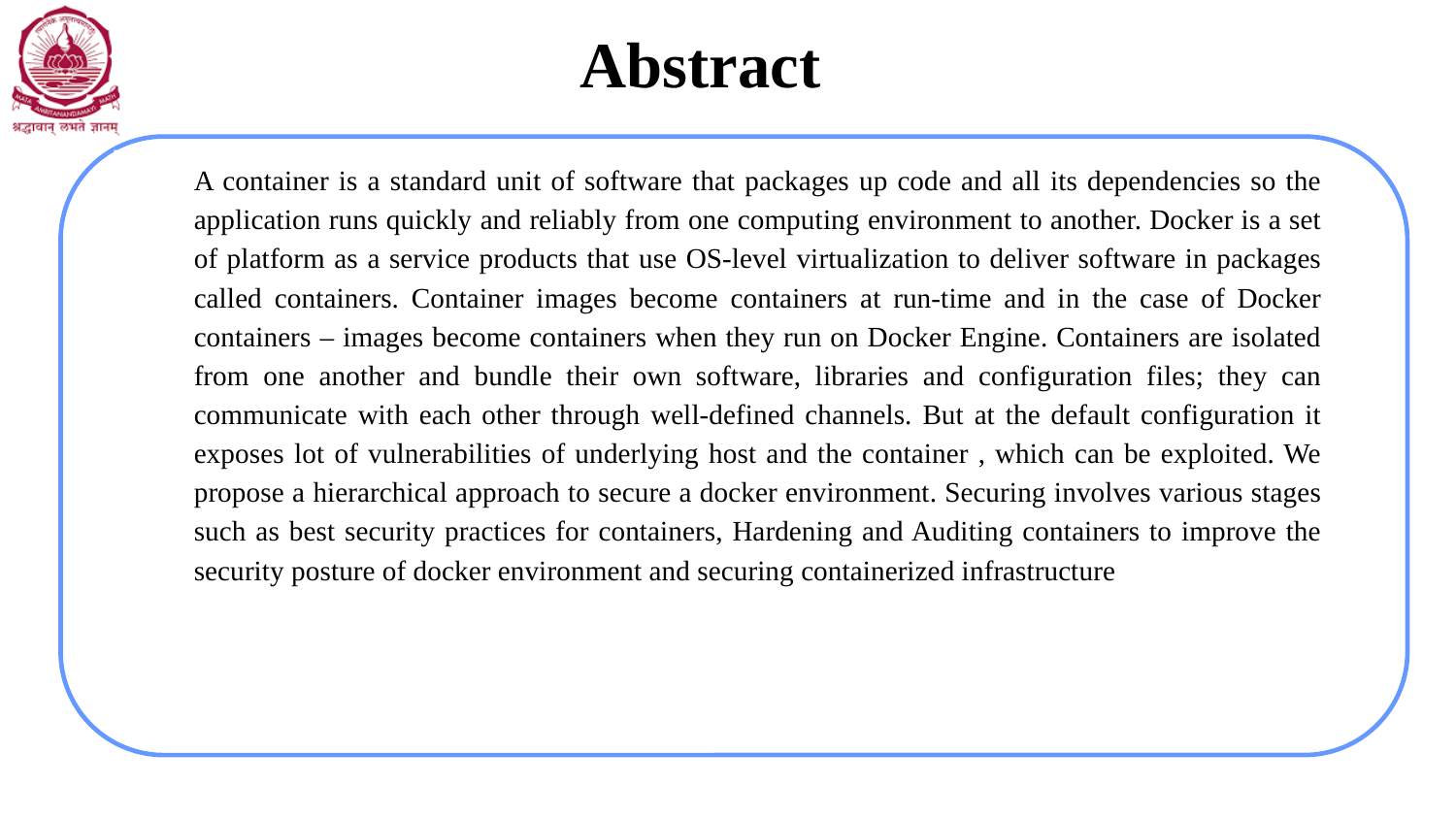

# Abstract
A container is a standard unit of software that packages up code and all its dependencies so the application runs quickly and reliably from one computing environment to another. Docker is a set of platform as a service products that use OS-level virtualization to deliver software in packages called containers. Container images become containers at run-time and in the case of Docker containers – images become containers when they run on Docker Engine. Containers are isolated from one another and bundle their own software, libraries and configuration files; they can communicate with each other through well-defined channels. But at the default configuration it exposes lot of vulnerabilities of underlying host and the container , which can be exploited. We propose a hierarchical approach to secure a docker environment. Securing involves various stages such as best security practices for containers, Hardening and Auditing containers to improve the security posture of docker environment and securing containerized infrastructure